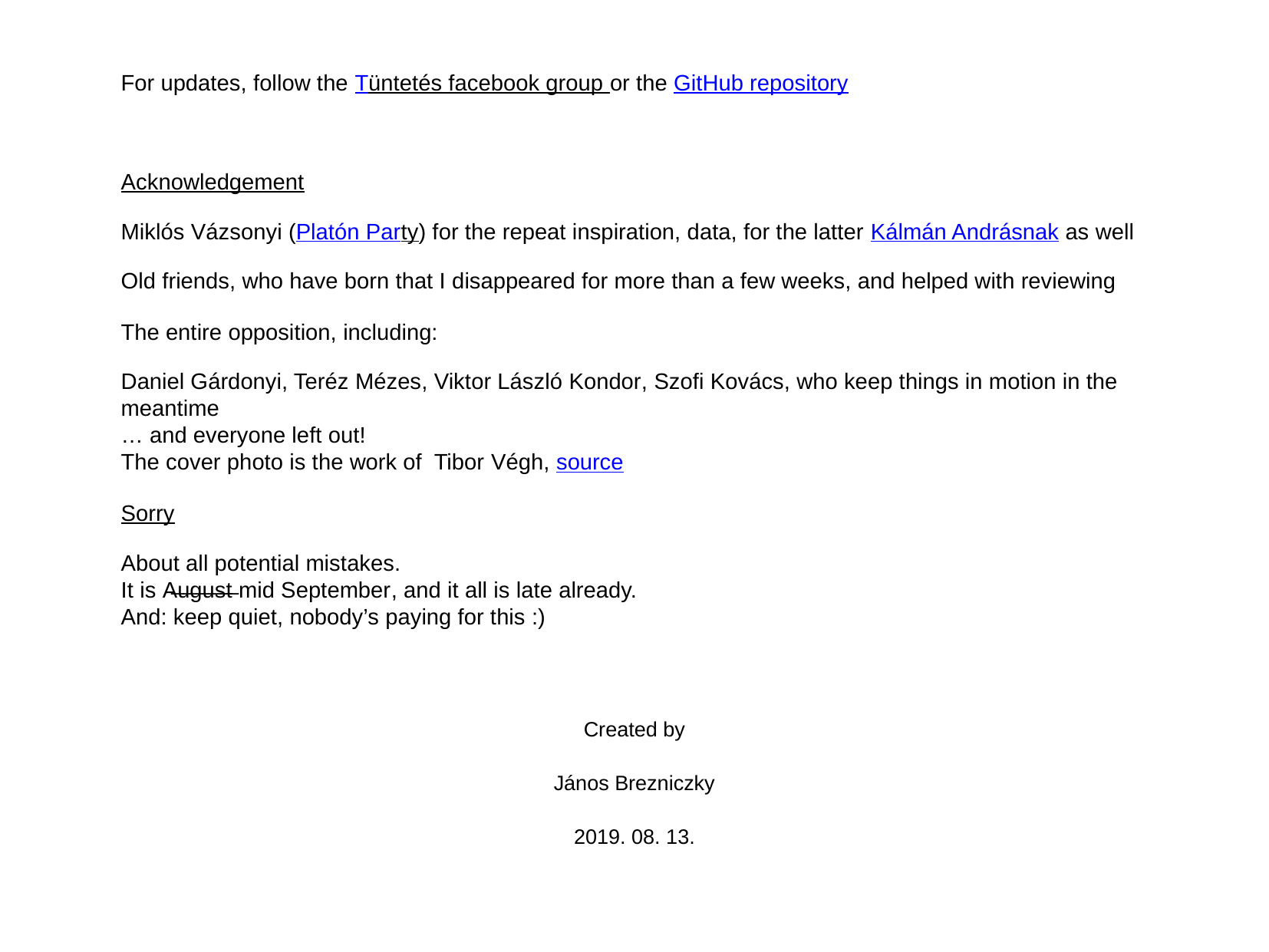

For updates, follow the Tüntetés facebook group or the GitHub repository

Acknowledgement
Miklós Vázsonyi (Platón Party) for the repeat inspiration, data, for the latter Kálmán Andrásnak as well
Old friends, who have born that I disappeared for more than a few weeks, and helped with reviewing
The entire opposition, including:
Daniel Gárdonyi, Teréz Mézes, Viktor László Kondor, Szofi Kovács, who keep things in motion in the meantime
… and everyone left out!
The cover photo is the work of  Tibor Végh, source
Sorry
About all potential mistakes.
It is A̶u̶g̶u̶s̶t̶ mid September, and it all is late already.
And: keep quiet, nobody’s paying for this :)
Created by
János Brezniczky
2019. 08. 13.